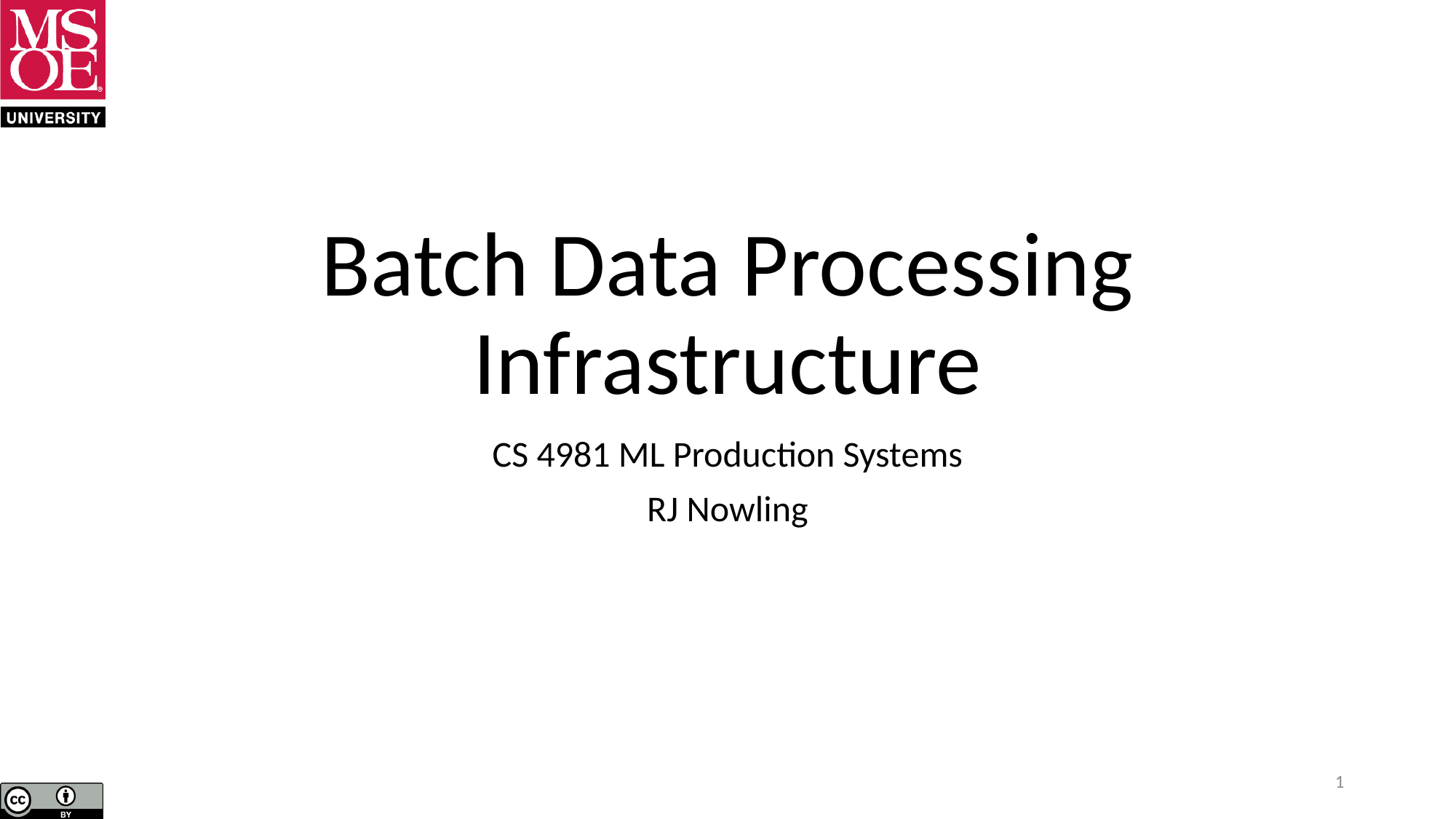

# Batch Data Processing Infrastructure
CS 4981 ML Production Systems
RJ Nowling
1